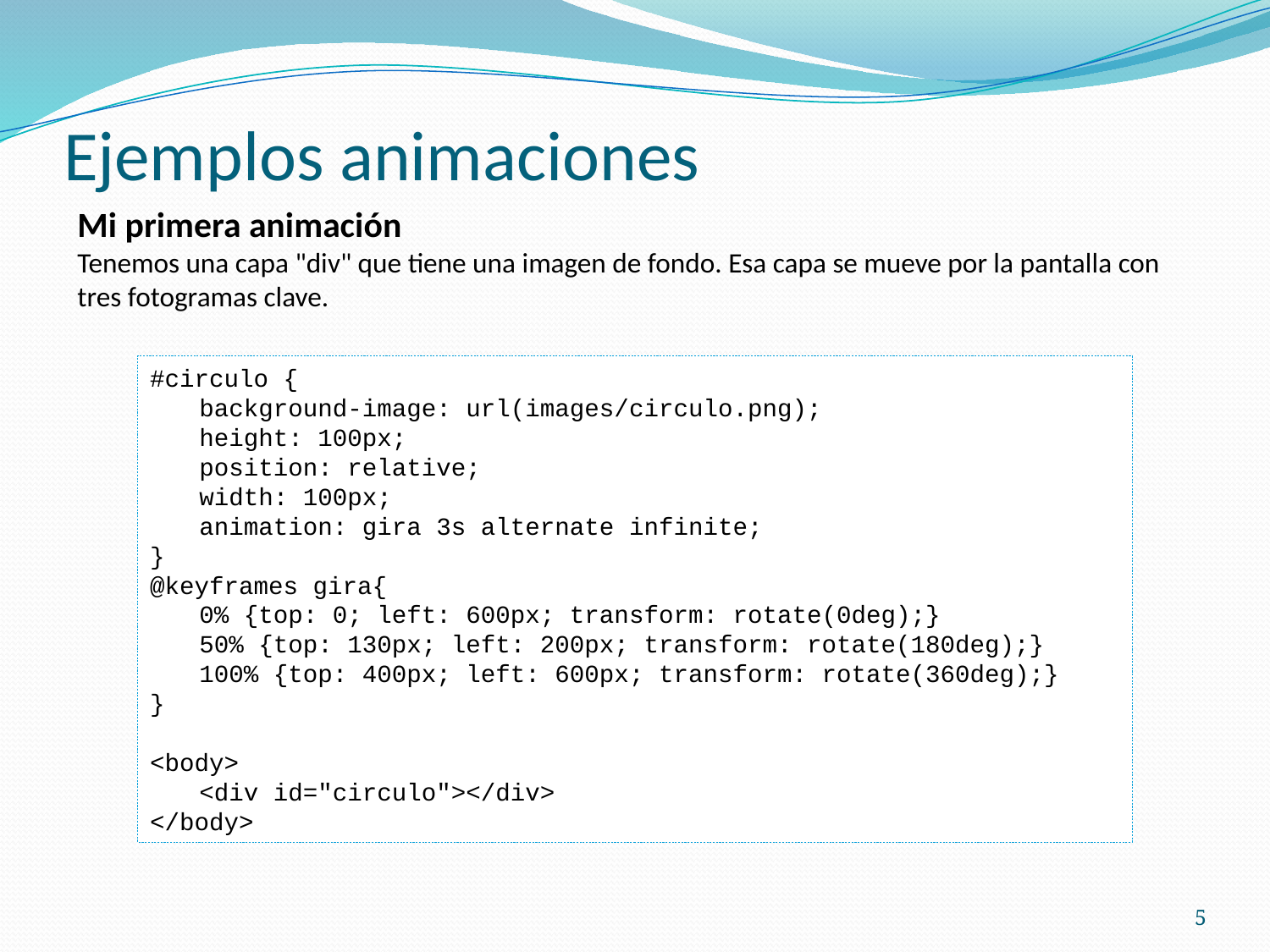

# Ejemplos animaciones
Mi primera animación
Tenemos una capa "div" que tiene una imagen de fondo. Esa capa se mueve por la pantalla con tres fotogramas clave.

#circulo {
background-image: url(images/circulo.png);
height: 100px;
position: relative;
width: 100px;
animation: gira 3s alternate infinite;
}
@keyframes gira{
0% {top: 0; left: 600px; transform: rotate(0deg);}
50% {top: 130px; left: 200px; transform: rotate(180deg);}
100% {top: 400px; left: 600px; transform: rotate(360deg);}
}

<body>
<div id="circulo"></div>
</body>
5